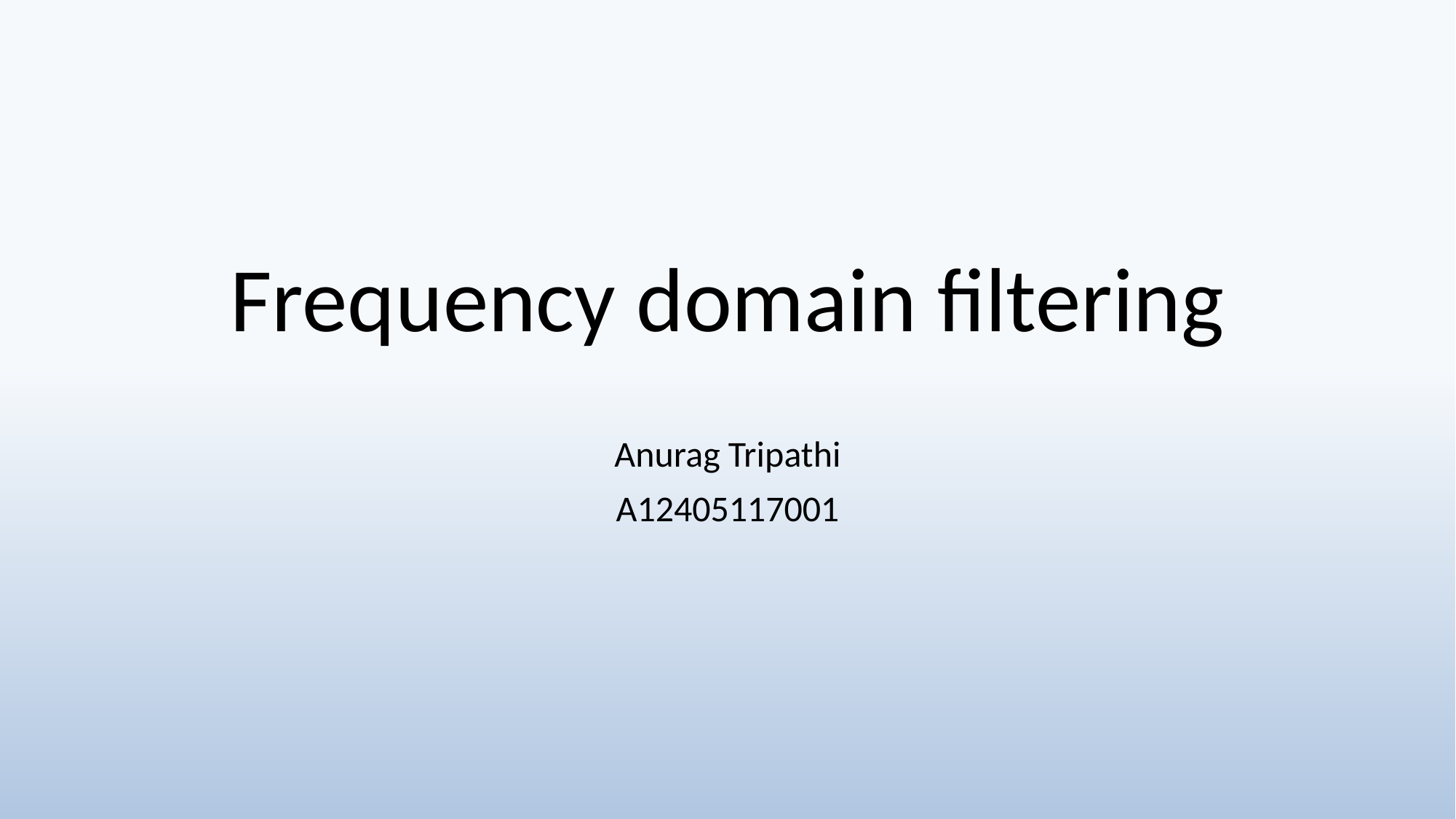

# Frequency domain filtering
Anurag Tripathi
A12405117001